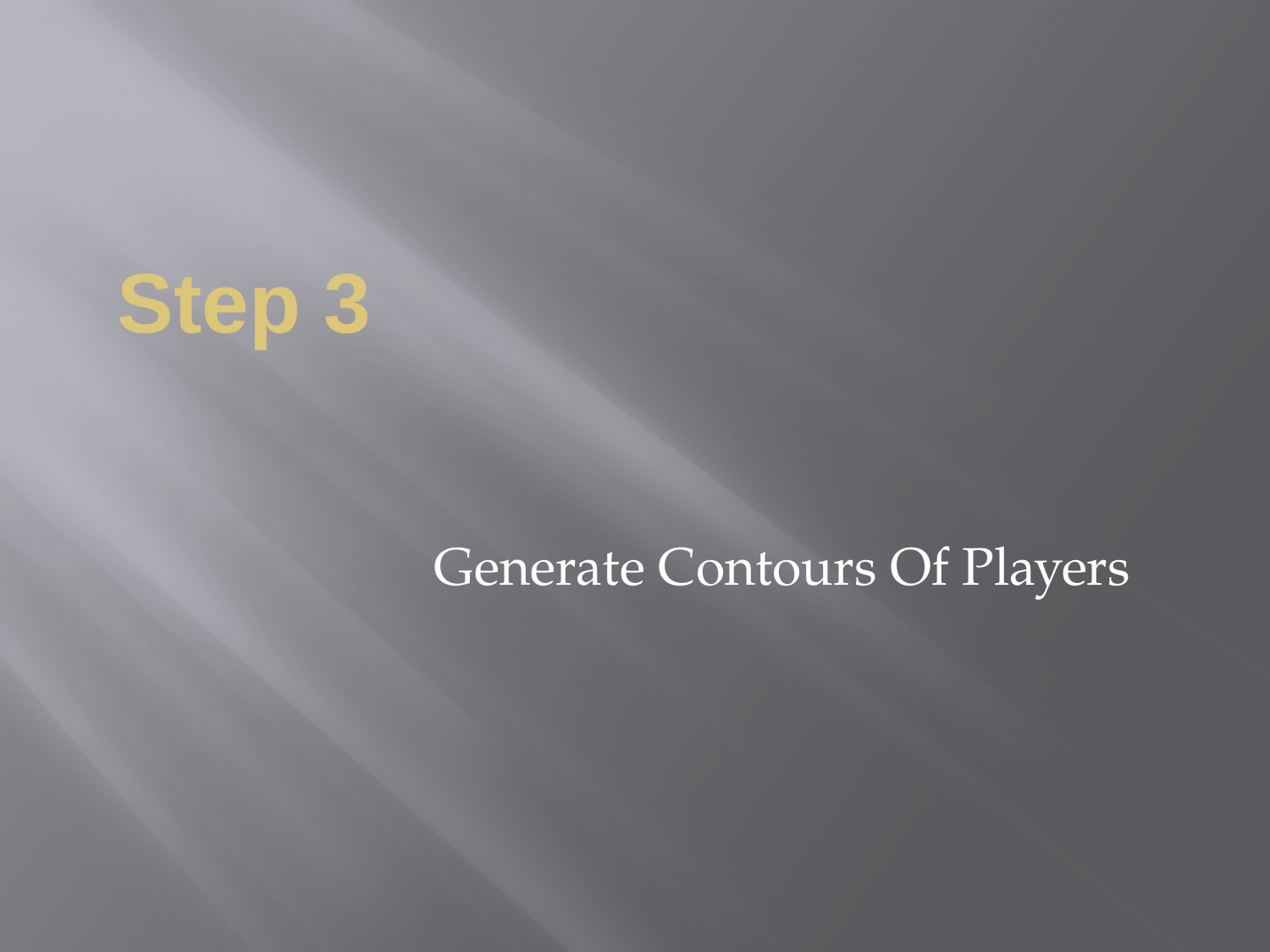

# Step 3
Generate Contours Of Players